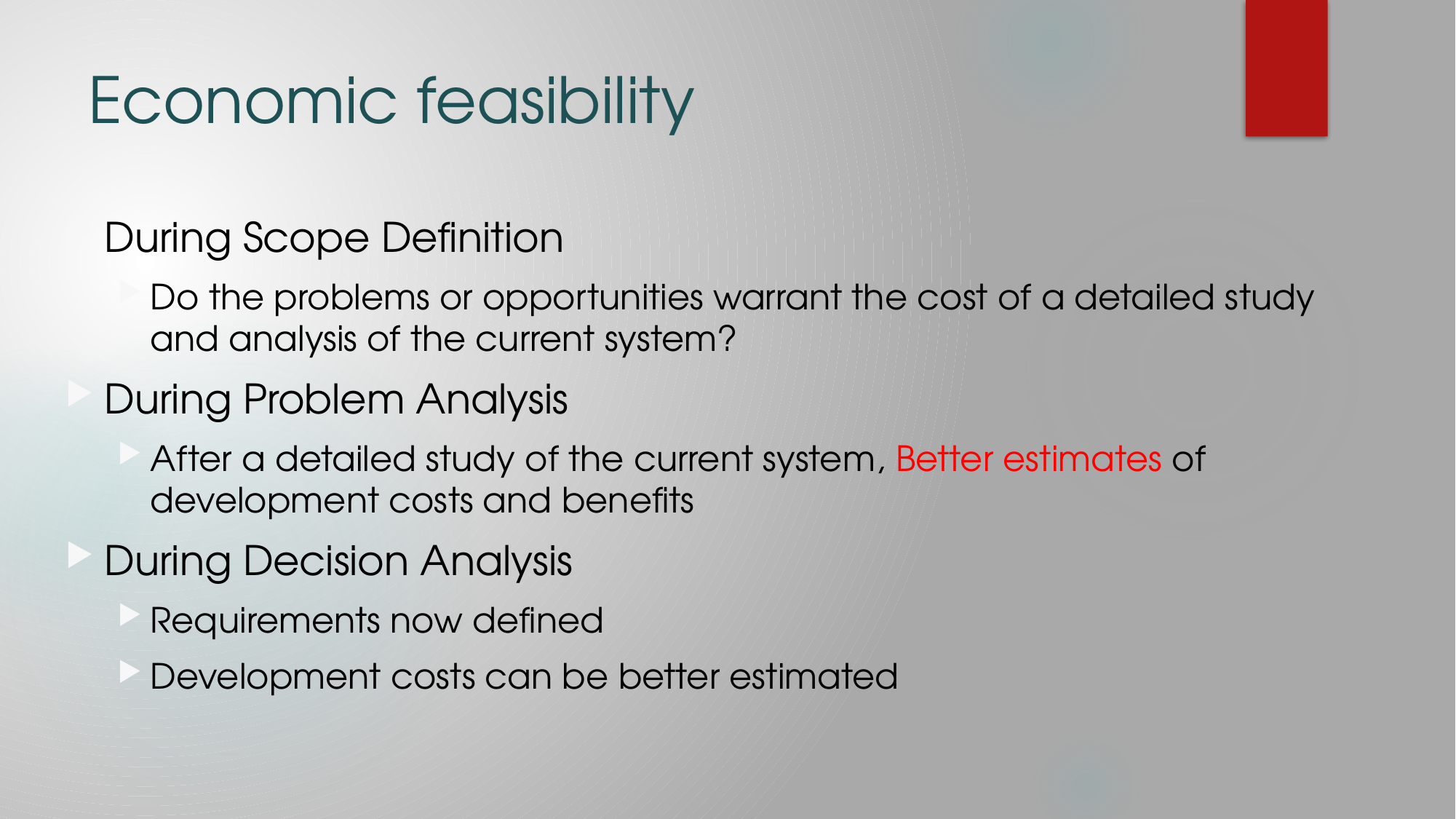

10
# Economic feasibility
During Scope Definition
Do the problems or opportunities warrant the cost of a detailed study and analysis of the current system?
During Problem Analysis
After a detailed study of the current system, Better estimates of development costs and benefits
During Decision Analysis
Requirements now defined
Development costs can be better estimated